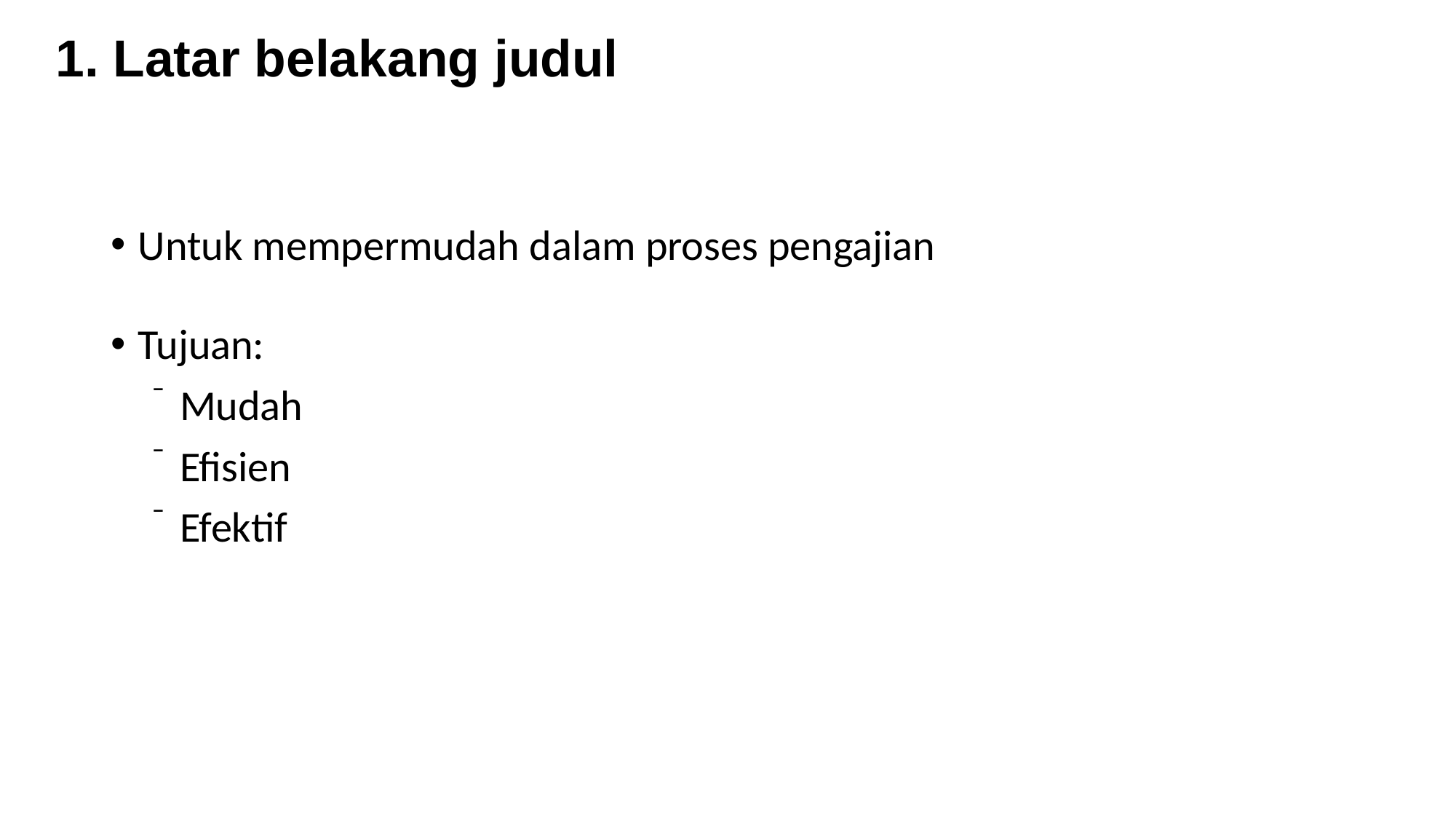

1. Latar belakang judul
Untuk mempermudah dalam proses pengajian

Tujuan:
Mudah
Efisien
Efektif